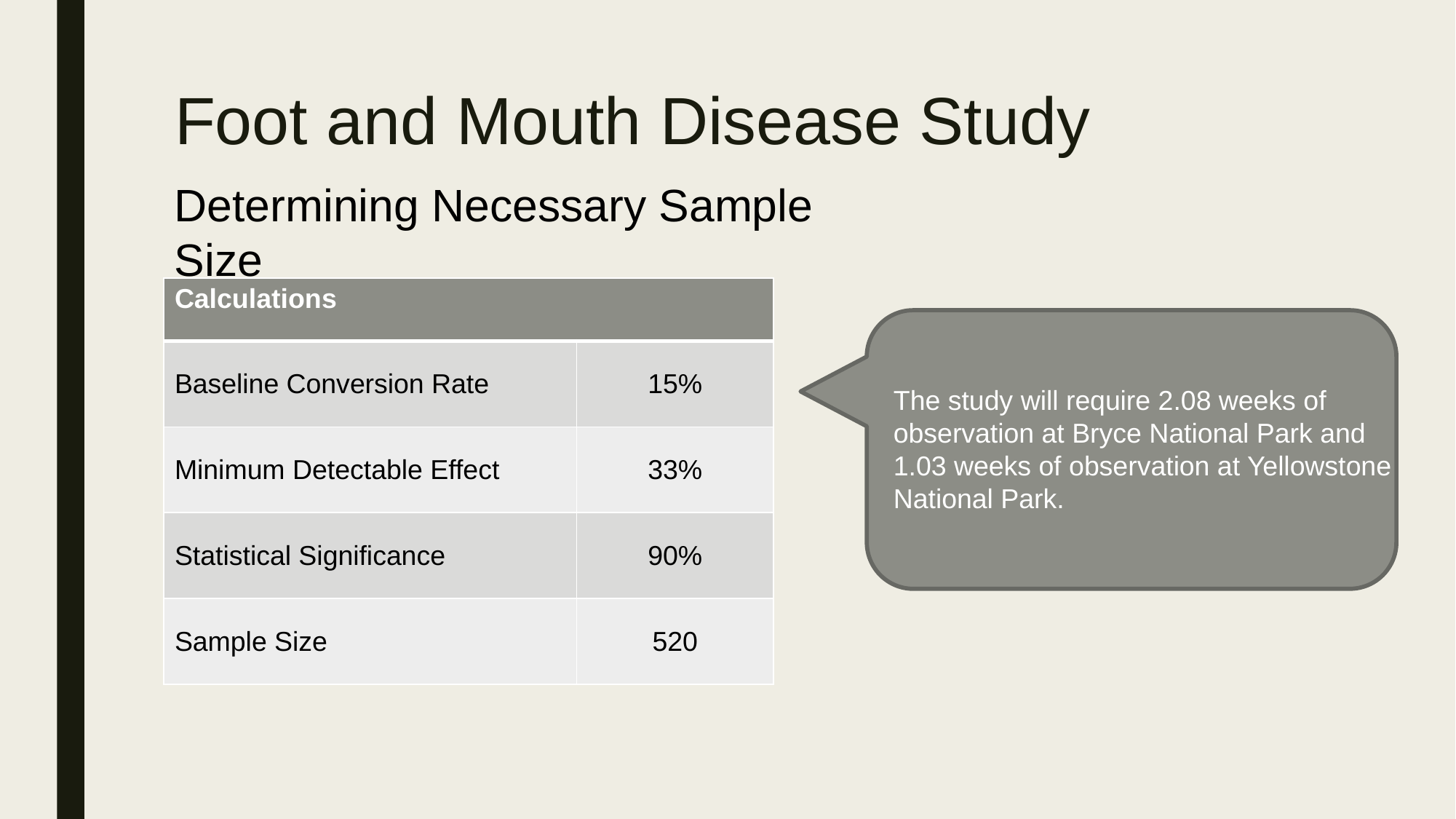

# Foot and Mouth Disease Study
Determining Necessary Sample Size

| Calculations |  |
| --- | --- |
| Baseline Conversion Rate | 15% |
| Minimum Detectable Effect | 33% |
| Statistical Significance | 90% |
| Sample Size | 520 |
The study will require 2.08 weeks of observation at Bryce National Park and 1.03 weeks of observation at Yellowstone National Park.